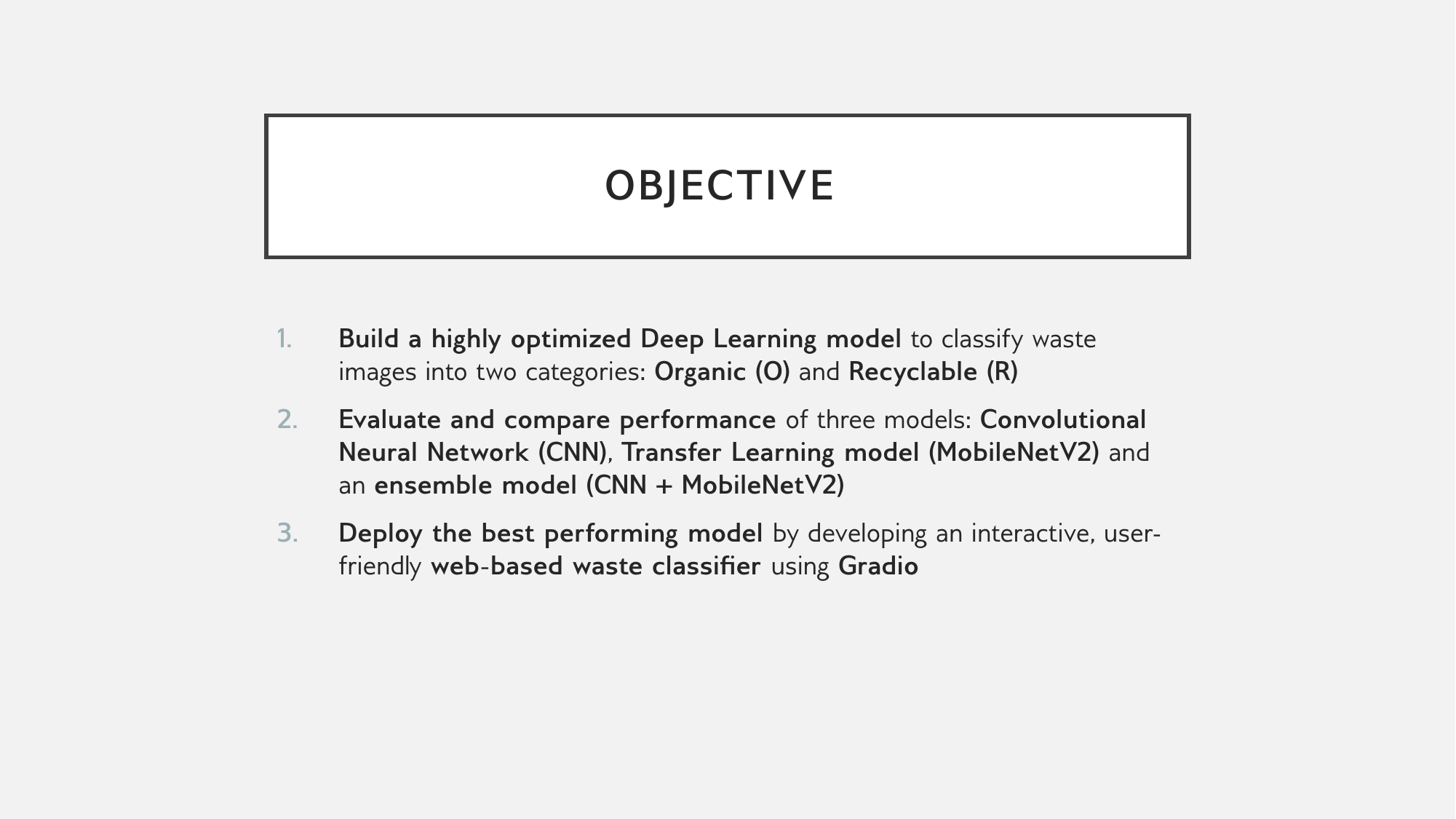

# Objective
Build a highly optimized Deep Learning model to classify waste images into two categories: Organic (O) and Recyclable (R)
Evaluate and compare performance of three models: Convolutional Neural Network (CNN), Transfer Learning model (MobileNetV2) and an ensemble model (CNN + MobileNetV2)
Deploy the best performing model by developing an interactive, user-friendly web-based waste classifier using Gradio